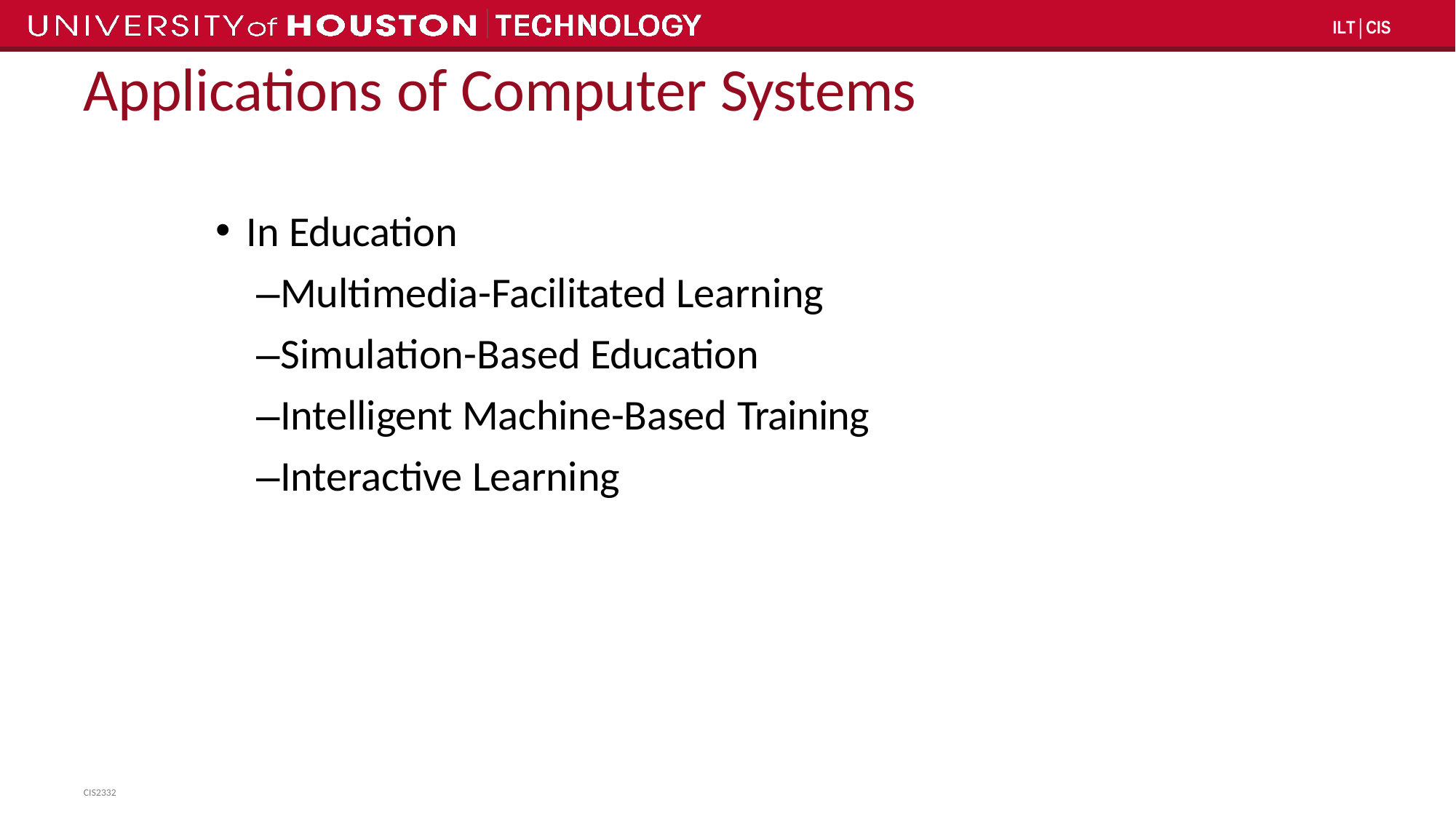

ILT│CIS
# Applications of Computer Systems
In Education
–Multimedia-Facilitated Learning
–Simulation-Based Education
–Intelligent Machine-Based Training
–Interactive Learning
CIS2332